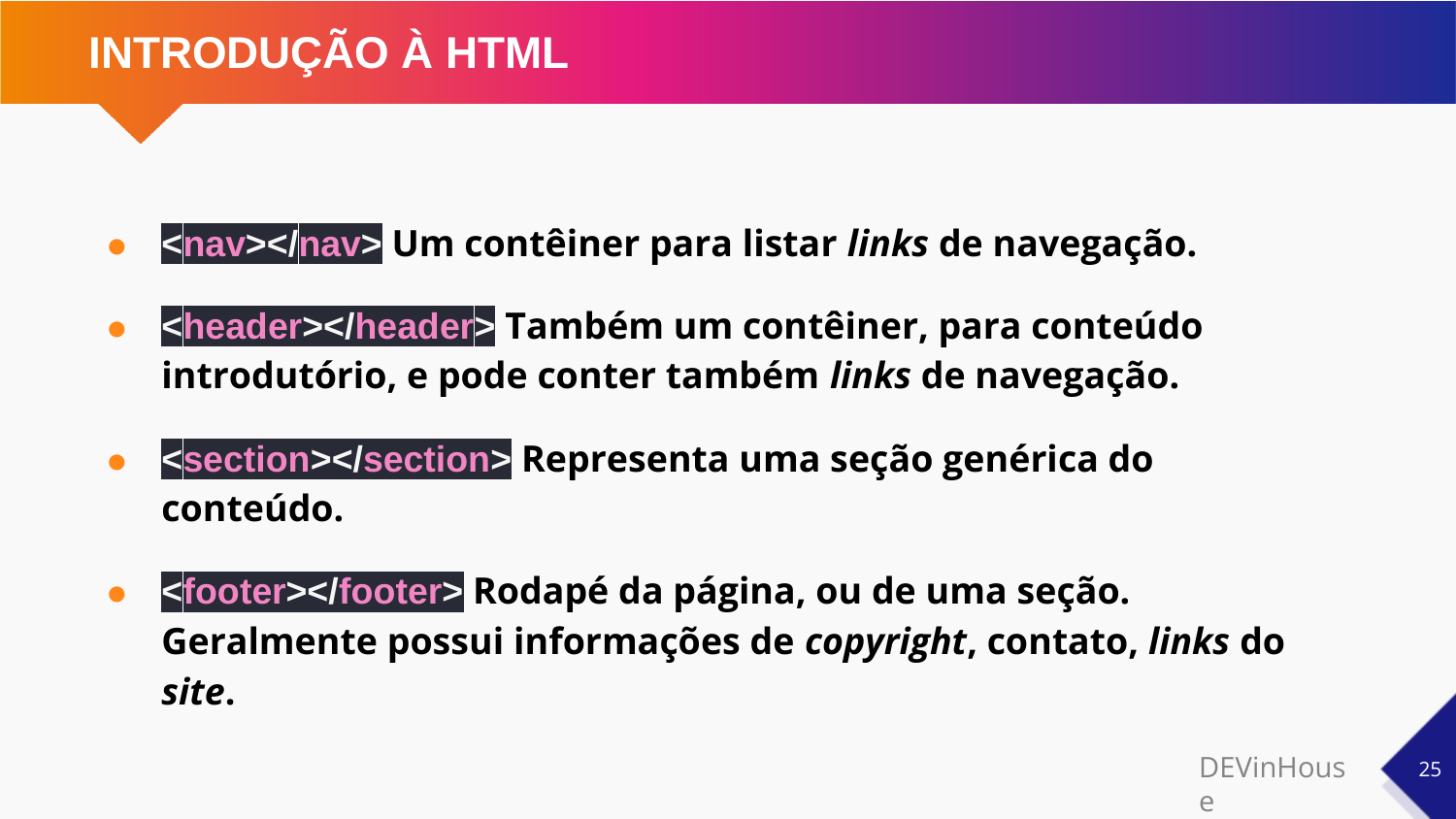

# INTRODUÇÃO À HTML
<nav></nav> Um contêiner para listar links de navegação.
<header></header> Também um contêiner, para conteúdo introdutório, e pode conter também links de navegação.
<section></section> Representa uma seção genérica do conteúdo.
<footer></footer> Rodapé da página, ou de uma seção. Geralmente possui informações de copyright, contato, links do site.
25